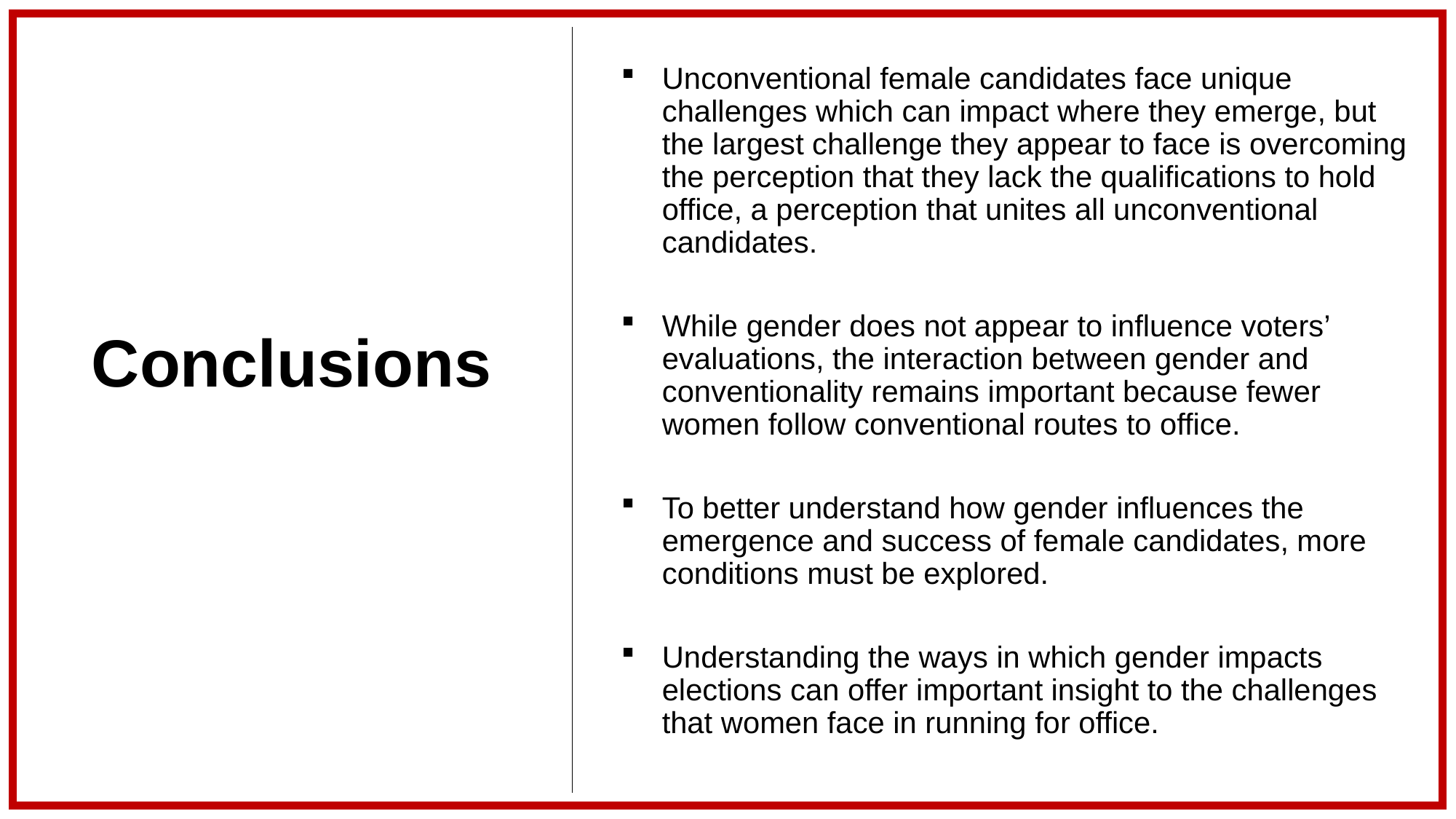

|  |
| --- |
# Conclusions
Unconventional female candidates face unique challenges which can impact where they emerge, but the largest challenge they appear to face is overcoming the perception that they lack the qualifications to hold office, a perception that unites all unconventional candidates.

While gender does not appear to influence voters’ evaluations, the interaction between gender and conventionality remains important because fewer women follow conventional routes to office.

To better understand how gender influences the emergence and success of female candidates, more conditions must be explored.

Understanding the ways in which gender impacts elections can offer important insight to the challenges that women face in running for office.

.

in